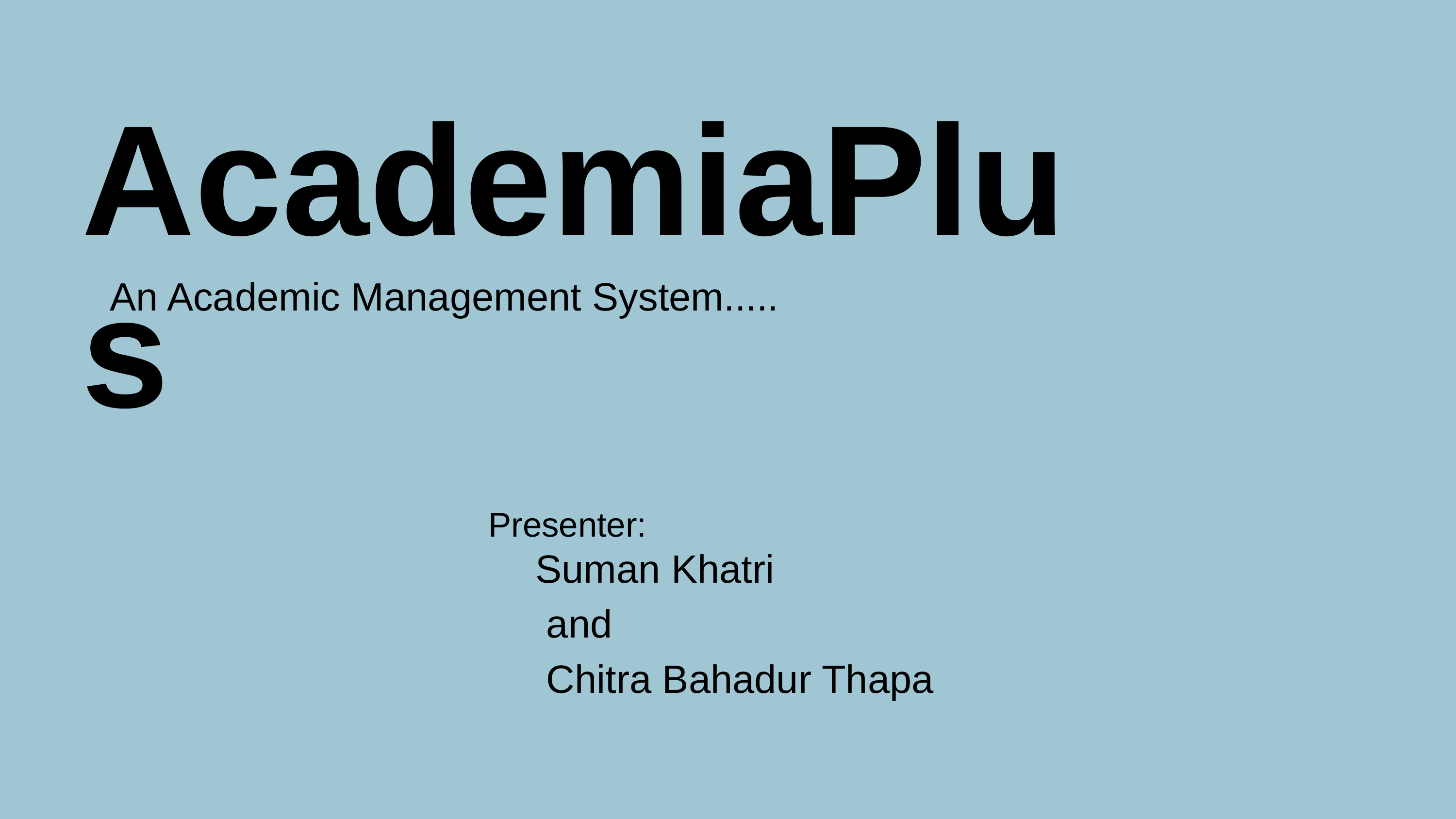

AcademiaPlus
An Academic Management System.....
Presenter:
                   Suman Khatri
                    and
                    Chitra Bahadur Thapa